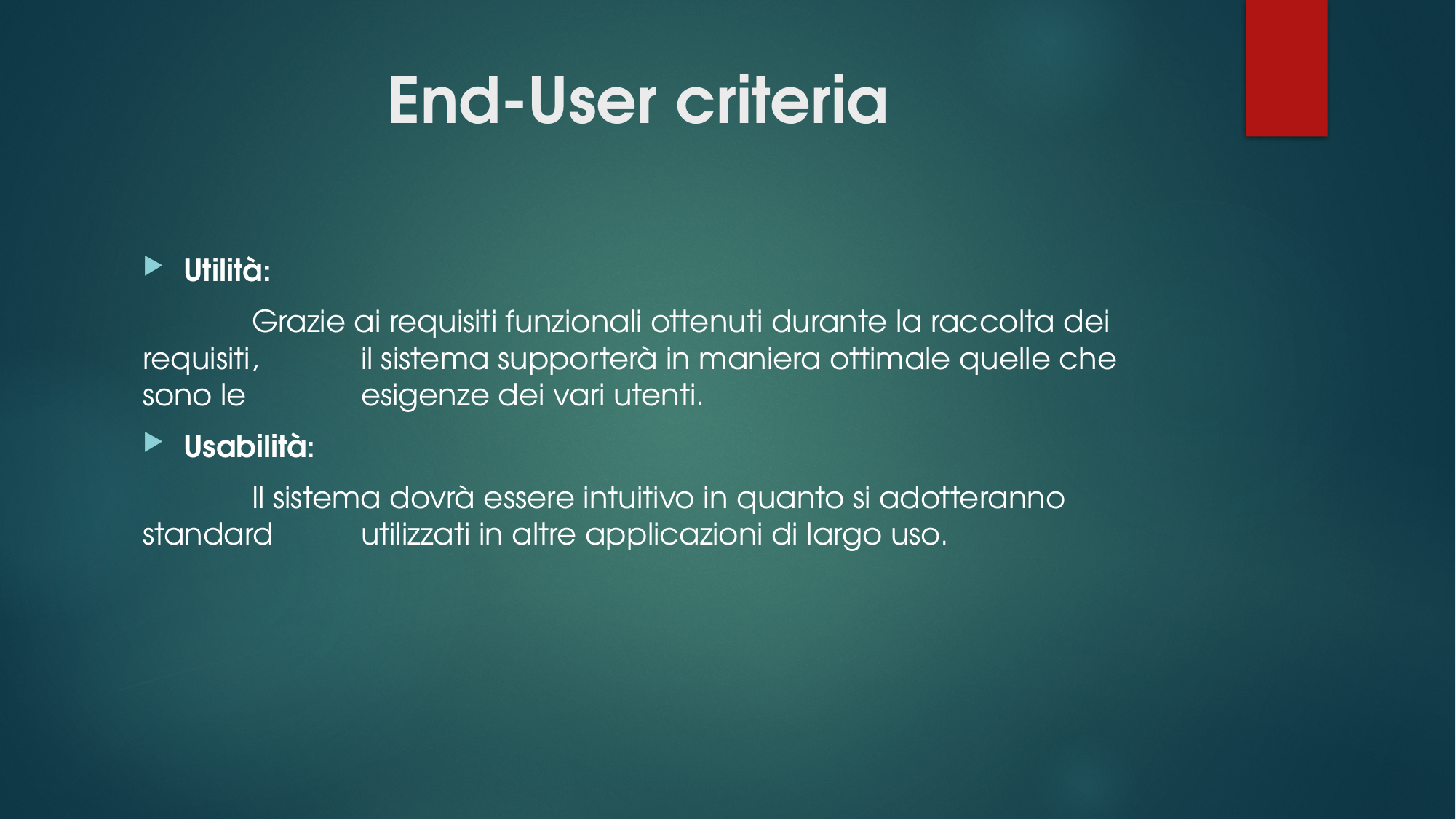

# End-User criteria
Utilità:
	Grazie ai requisiti funzionali ottenuti durante la raccolta dei requisiti, 	il sistema supporterà in maniera ottimale quelle che sono le 	esigenze dei vari utenti.
Usabilità:
	Il sistema dovrà essere intuitivo in quanto si adotteranno standard 	utilizzati in altre applicazioni di largo uso.